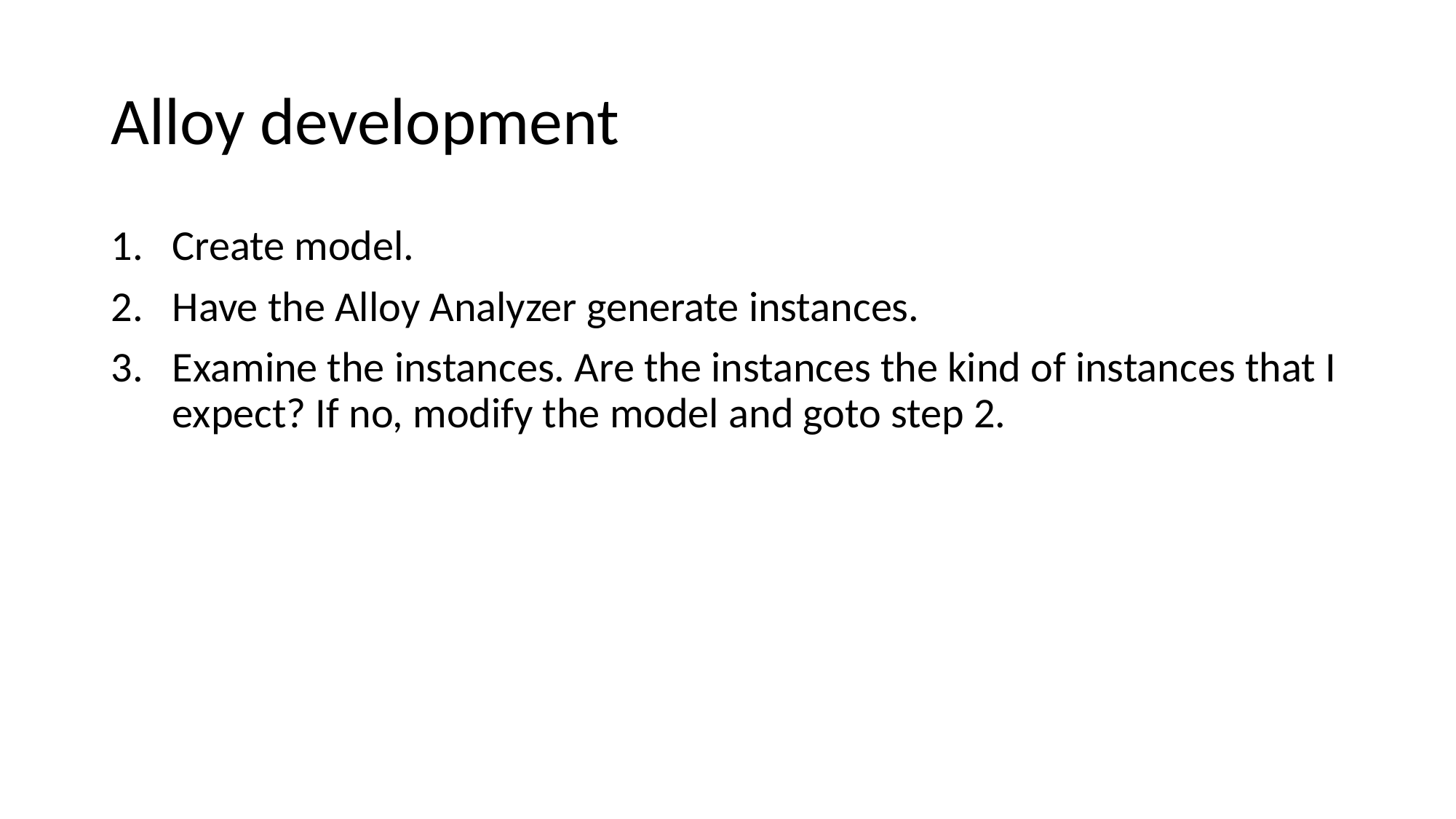

# Alloy development
Create model.
Have the Alloy Analyzer generate instances.
Examine the instances. Are the instances the kind of instances that I expect? If no, modify the model and goto step 2.